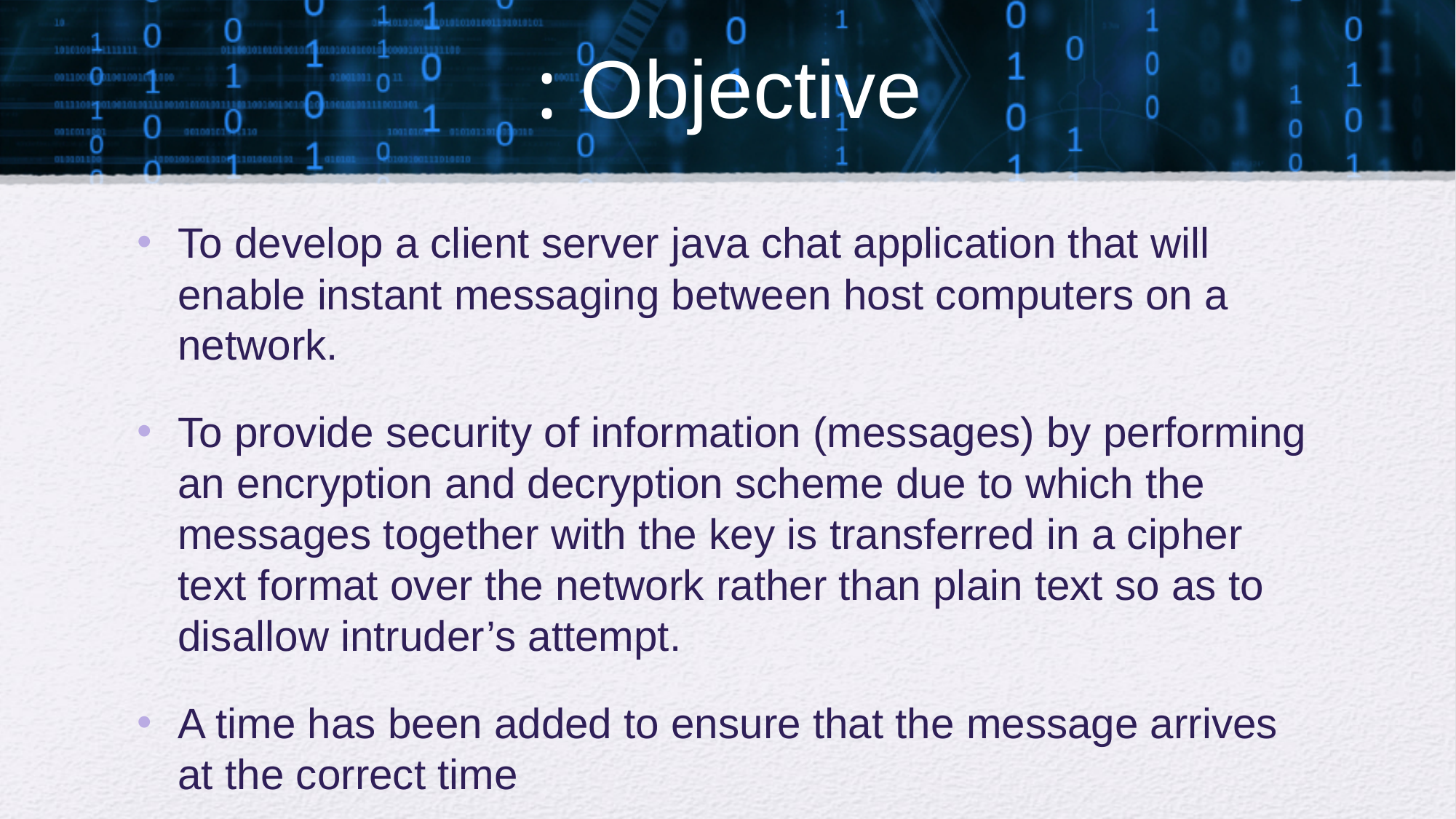

# Objective :
To develop a client server java chat application that will enable instant messaging between host computers on a network.
To provide security of information (messages) by performing an encryption and decryption scheme due to which the messages together with the key is transferred in a cipher text format over the network rather than plain text so as to disallow intruder’s attempt.
A time has been added to ensure that the message arrives at the correct time